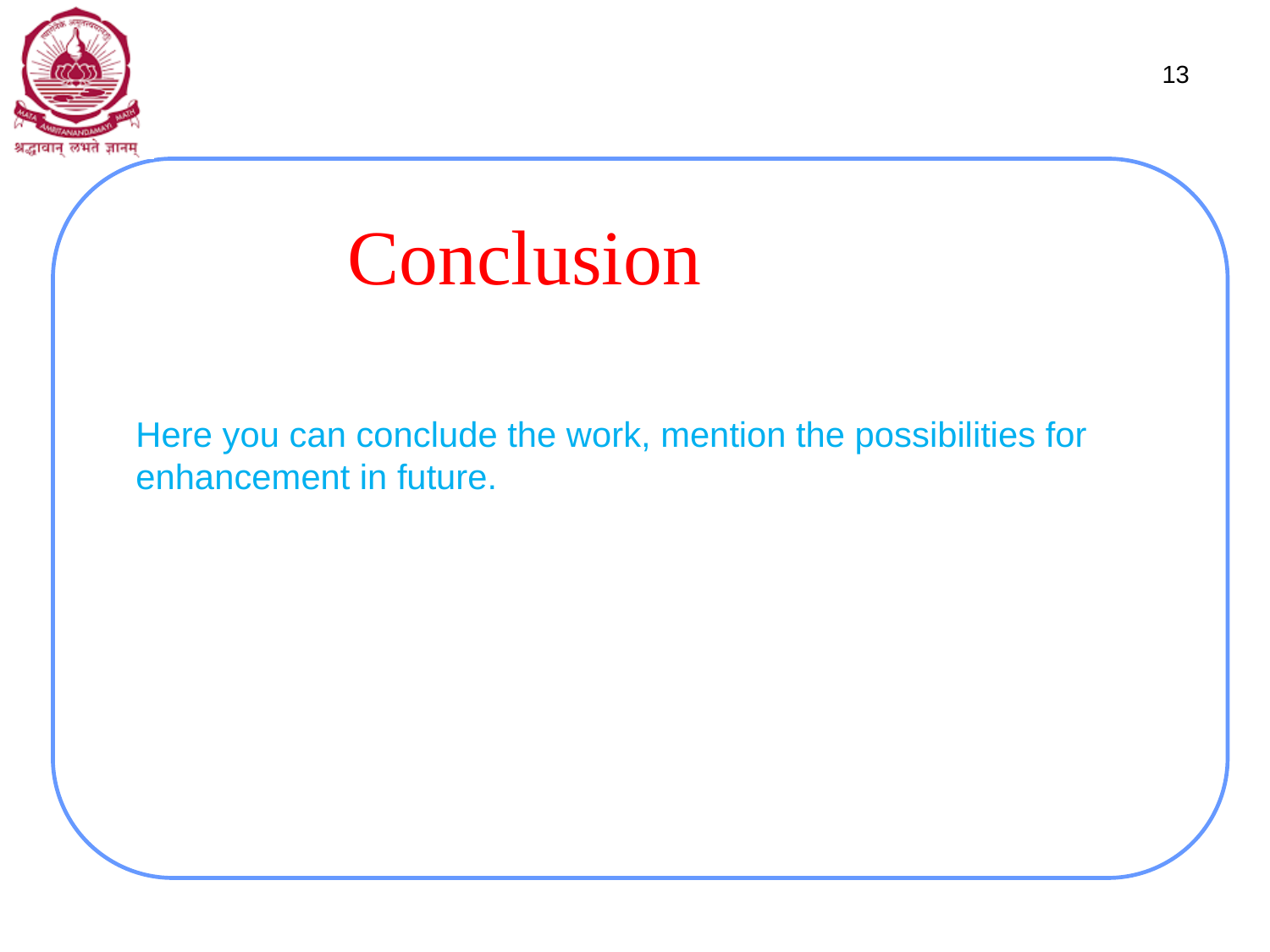

#
13
Conclusion
Here you can conclude the work, mention the possibilities for enhancement in future.